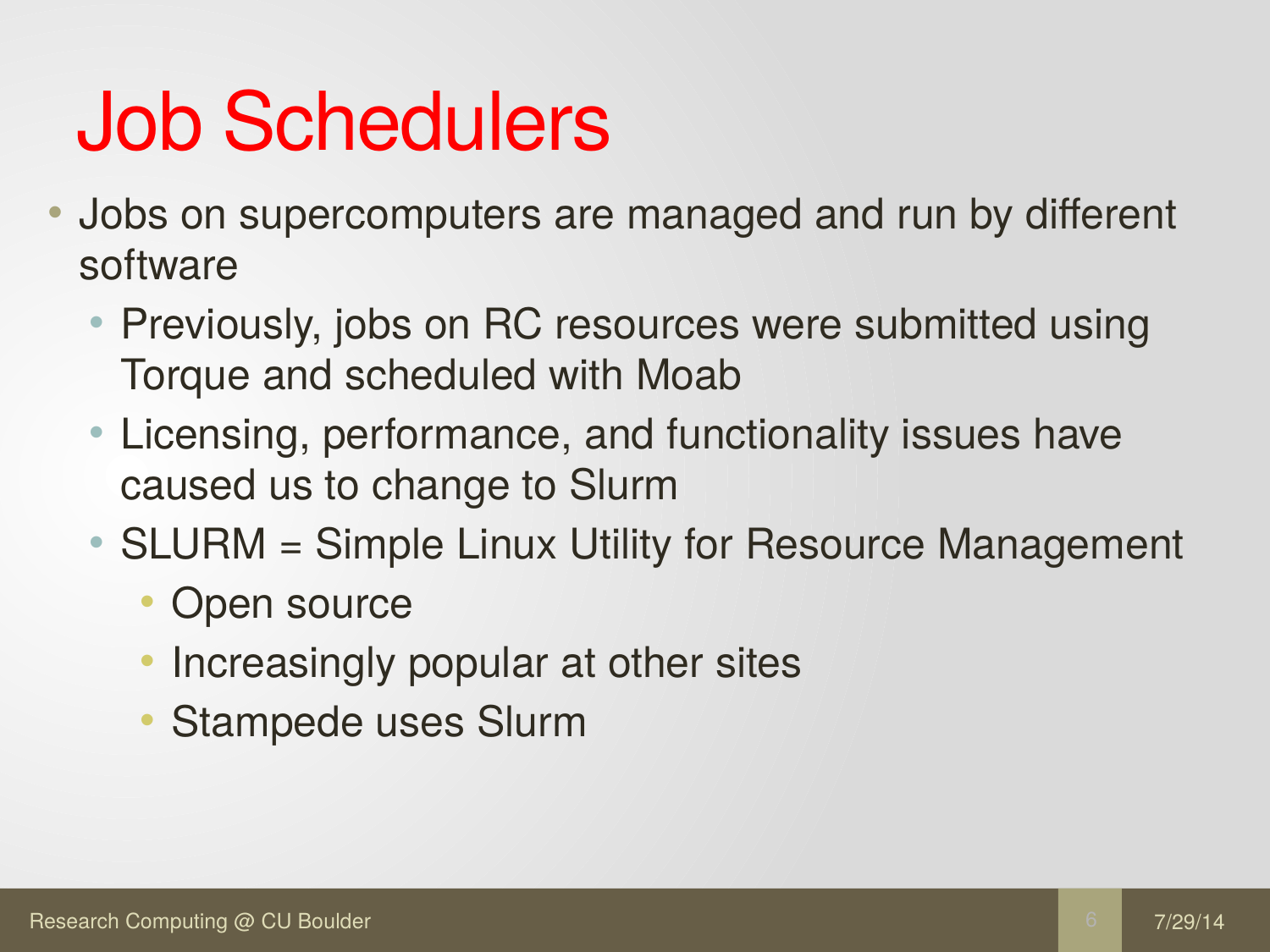

# Job Schedulers
Jobs on supercomputers are managed and run by different software
Previously, jobs on RC resources were submitted using Torque and scheduled with Moab
Licensing, performance, and functionality issues have caused us to change to Slurm
SLURM = Simple Linux Utility for Resource Management
Open source
Increasingly popular at other sites
Stampede uses Slurm

7/29/14
6